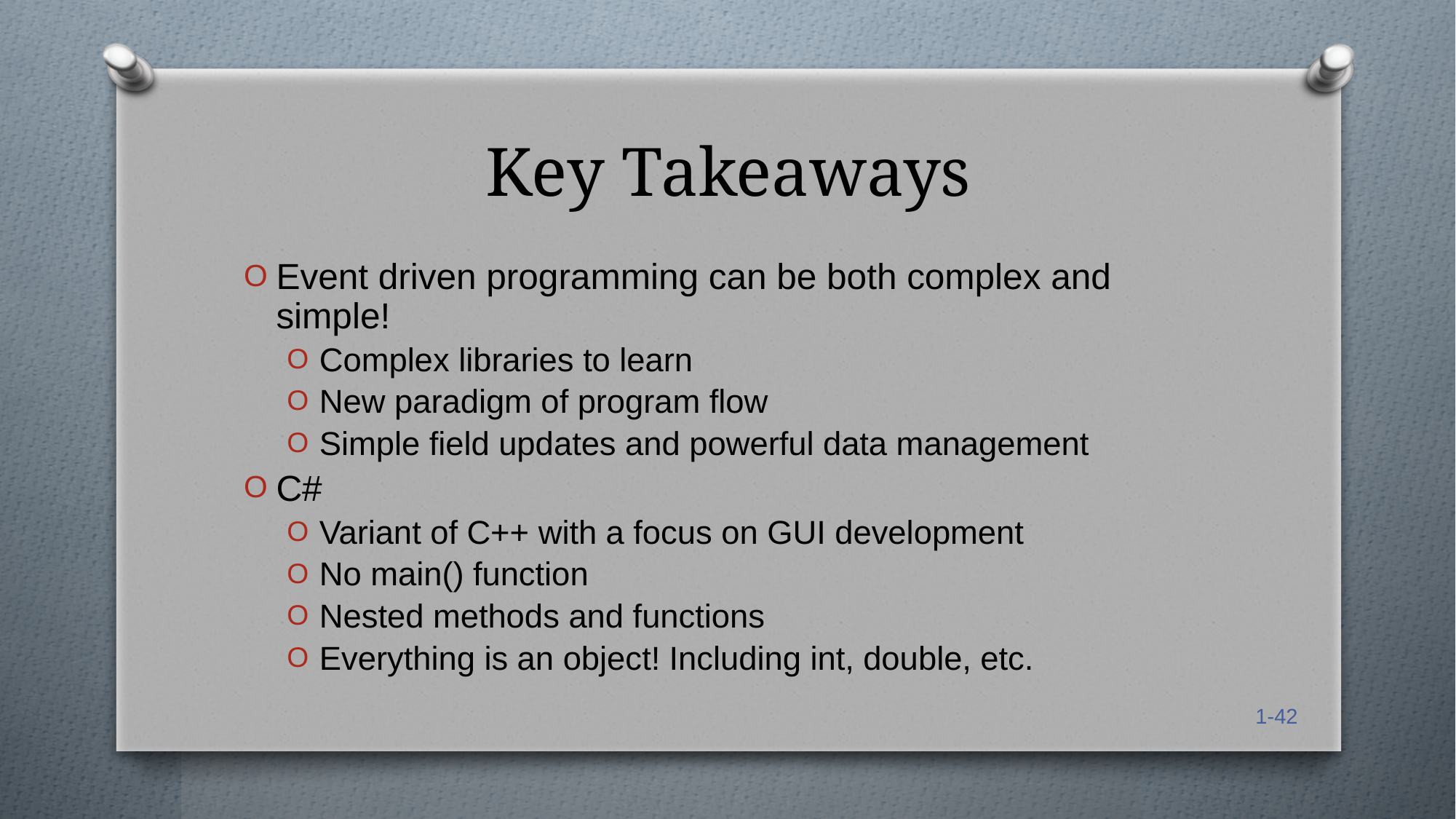

# Key Takeaways
Event driven programming can be both complex and simple!
Complex libraries to learn
New paradigm of program flow
Simple field updates and powerful data management
C#
Variant of C++ with a focus on GUI development
No main() function
Nested methods and functions
Everything is an object! Including int, double, etc.

1-42